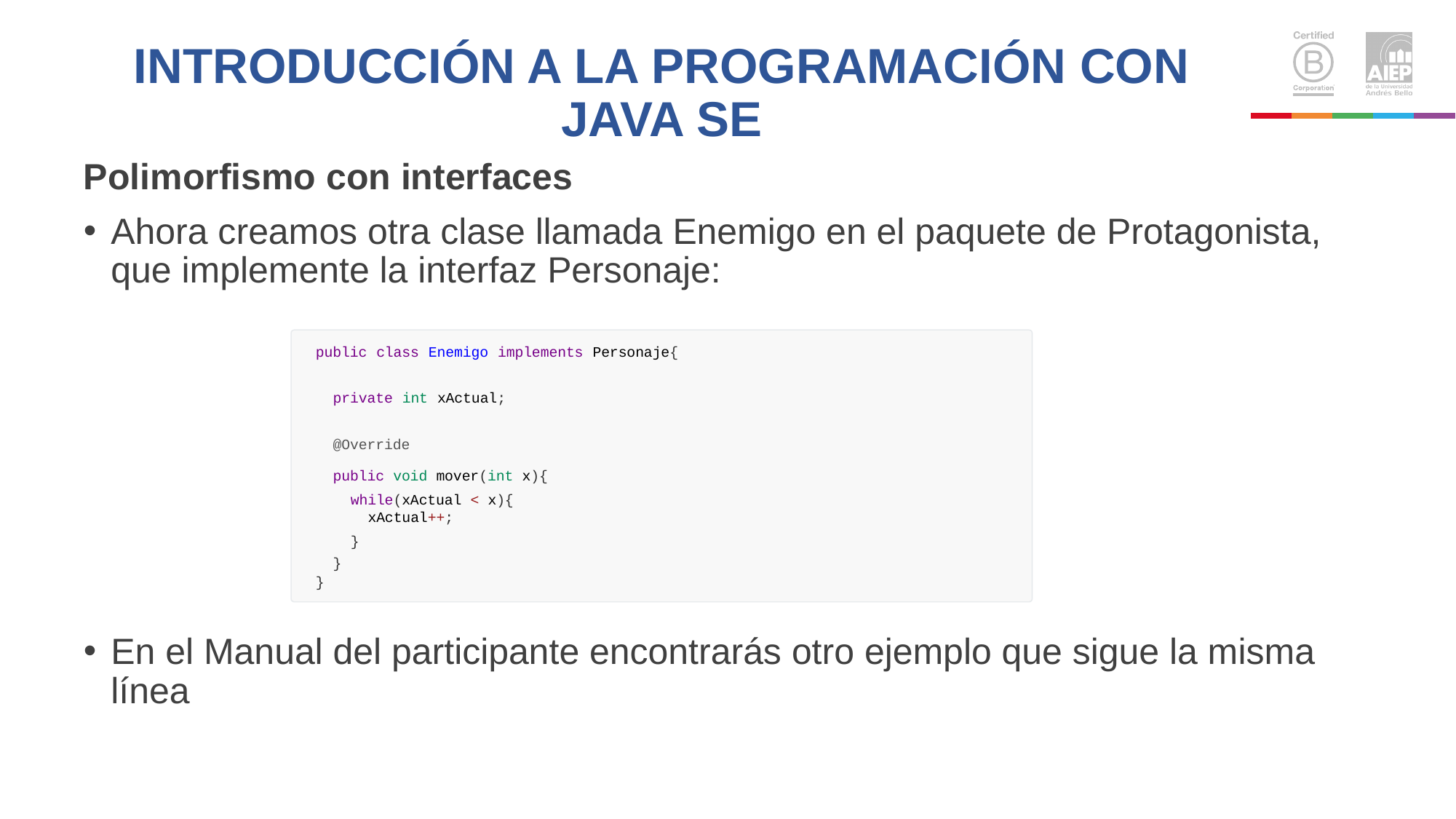

# INTRODUCCIÓN A LA PROGRAMACIÓN CON JAVA SE
Polimorfismo con interfaces
Ahora creamos otra clase llamada Enemigo en el paquete de Protagonista, que implemente la interfaz Personaje:

En el Manual del participante encontrarás otro ejemplo que sigue la misma línea

public class Enemigo implements Personaje{
private int xActual;
@Override
public void mover(int x){ while(xActual < x){
xActual++;
}
}
}